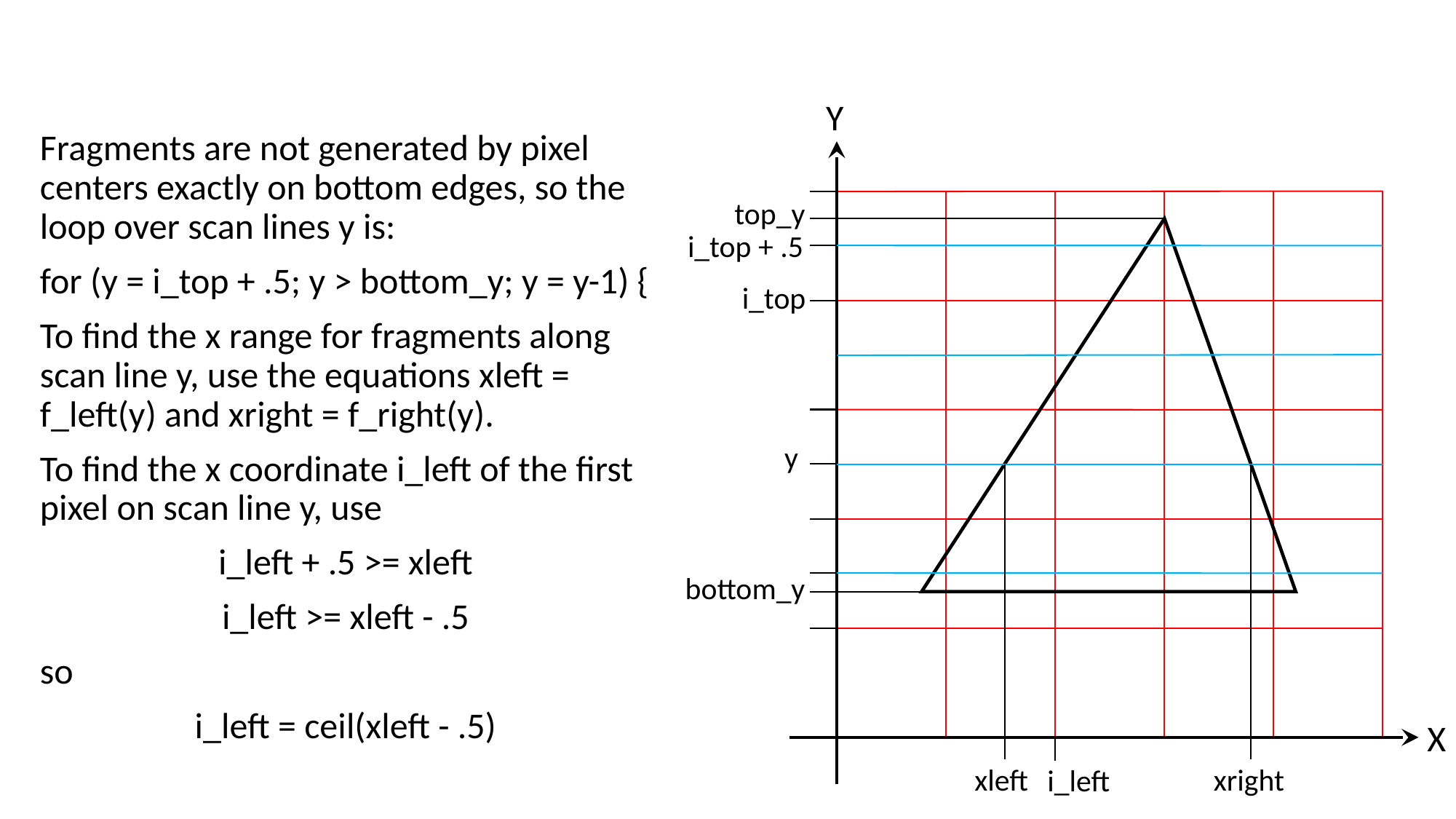

#
Y
Fragments are not generated by pixel centers exactly on bottom edges, so the loop over scan lines y is:
for (y = i_top + .5; y > bottom_y; y = y-1) {
To find the x range for fragments along scan line y, use the equations xleft = f_left(y) and xright = f_right(y).
To find the x coordinate i_left of the first pixel on scan line y, use
i_left + .5 >= xleft
i_left >= xleft - .5
so
i_left = ceil(xleft - .5)

top_y

i_top + .5
i_top
y
bottom_y
X
xleft
xright
i_left